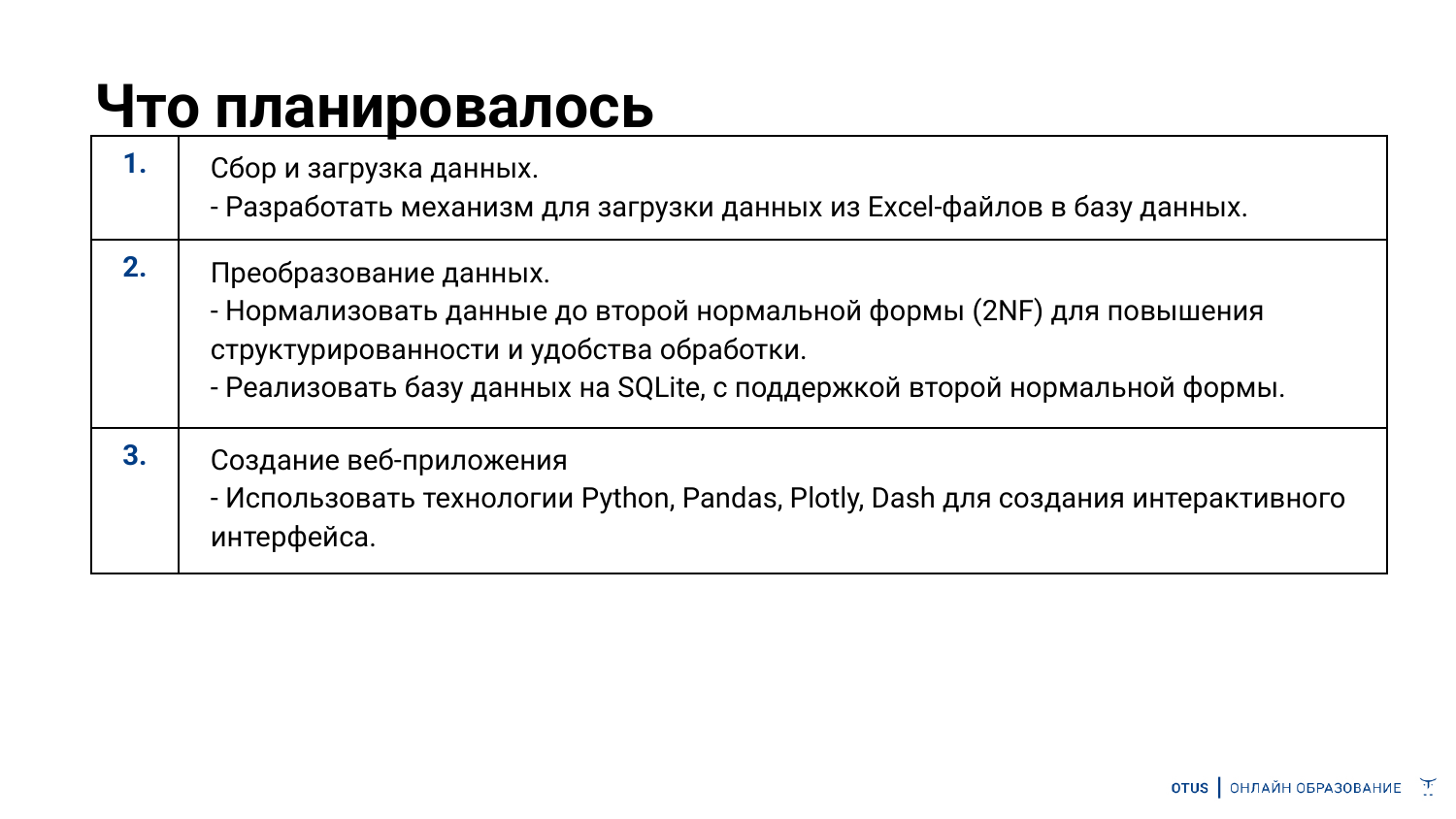

# Что планировалось
| 1. | Сбор и загрузка данных. - Разработать механизм для загрузки данных из Excel-файлов в базу данных. |
| --- | --- |
| 2. | Преобразование данных. - Нормализовать данные до второй нормальной формы (2NF) для повышения структурированности и удобства обработки. - Реализовать базу данных на SQLite, с поддержкой второй нормальной формы. |
| 3. | Создание веб-приложения - Использовать технологии Python, Pandas, Plotly, Dash для создания интерактивного интерфейса. |